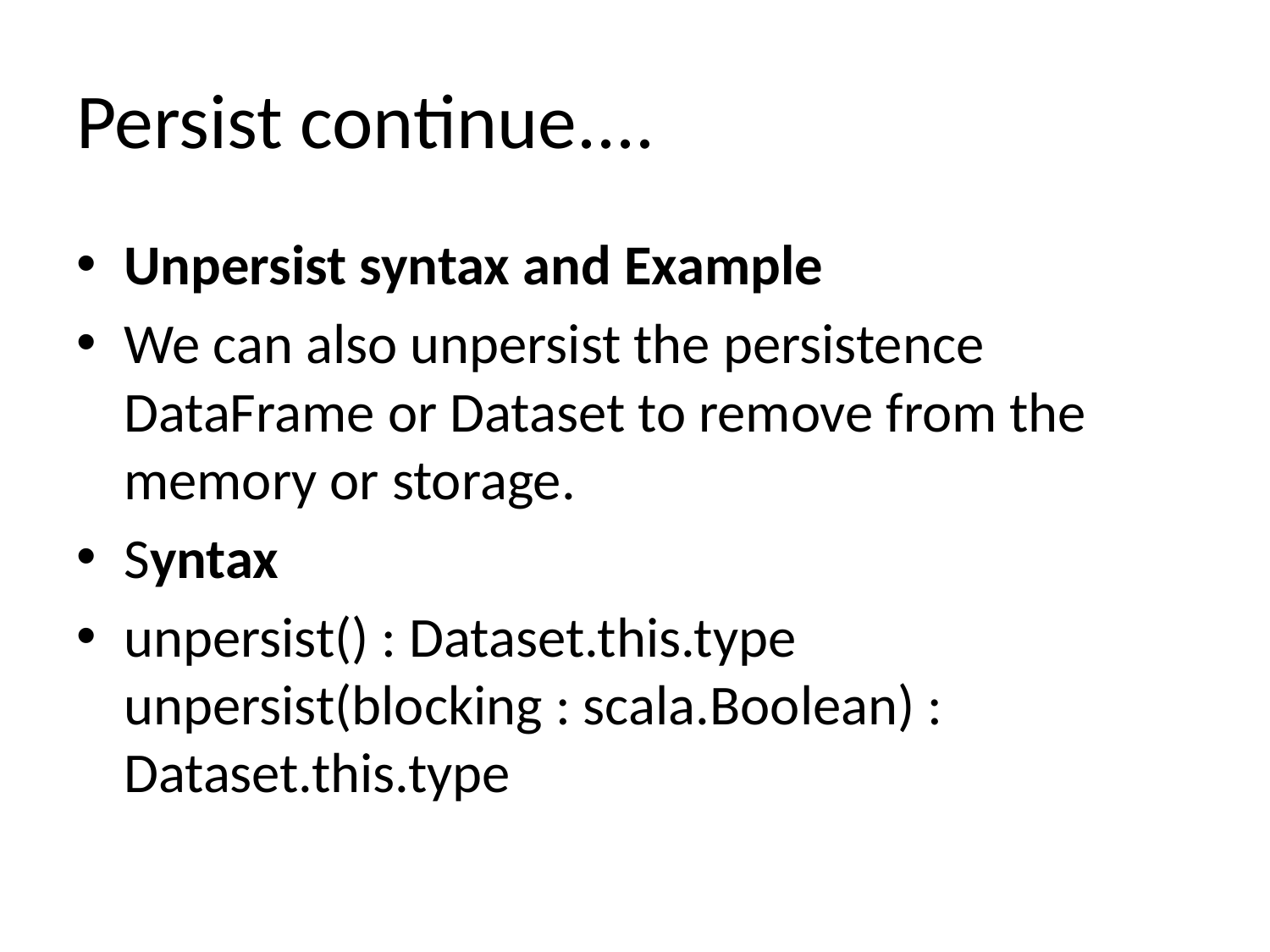

# Persist continue....
Unpersist syntax and Example
We can also unpersist the persistence DataFrame or Dataset to remove from the memory or storage.
Syntax
unpersist() : Dataset.this.type unpersist(blocking : scala.Boolean) : Dataset.this.type